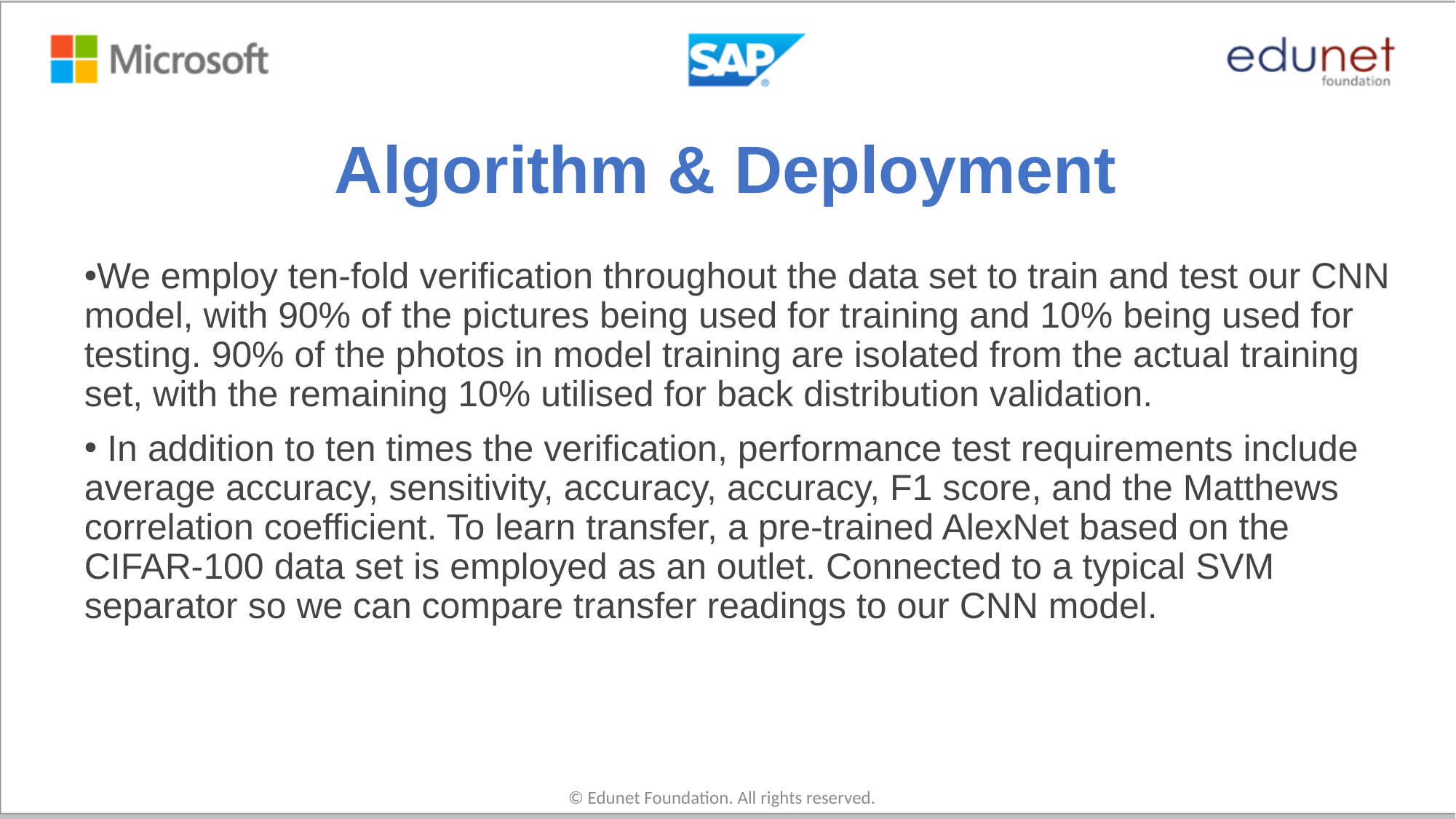

# Algorithm & Deployment
We employ ten-fold verification throughout the data set to train and test our CNN model, with 90% of the pictures being used for training and 10% being used for testing. 90% of the photos in model training are isolated from the actual training set, with the remaining 10% utilised for back distribution validation.
 In addition to ten times the verification, performance test requirements include average accuracy, sensitivity, accuracy, accuracy, F1 score, and the Matthews correlation coefficient. To learn transfer, a pre-trained AlexNet based on the CIFAR-100 data set is employed as an outlet. Connected to a typical SVM separator so we can compare transfer readings to our CNN model.
© Edunet Foundation. All rights reserved.